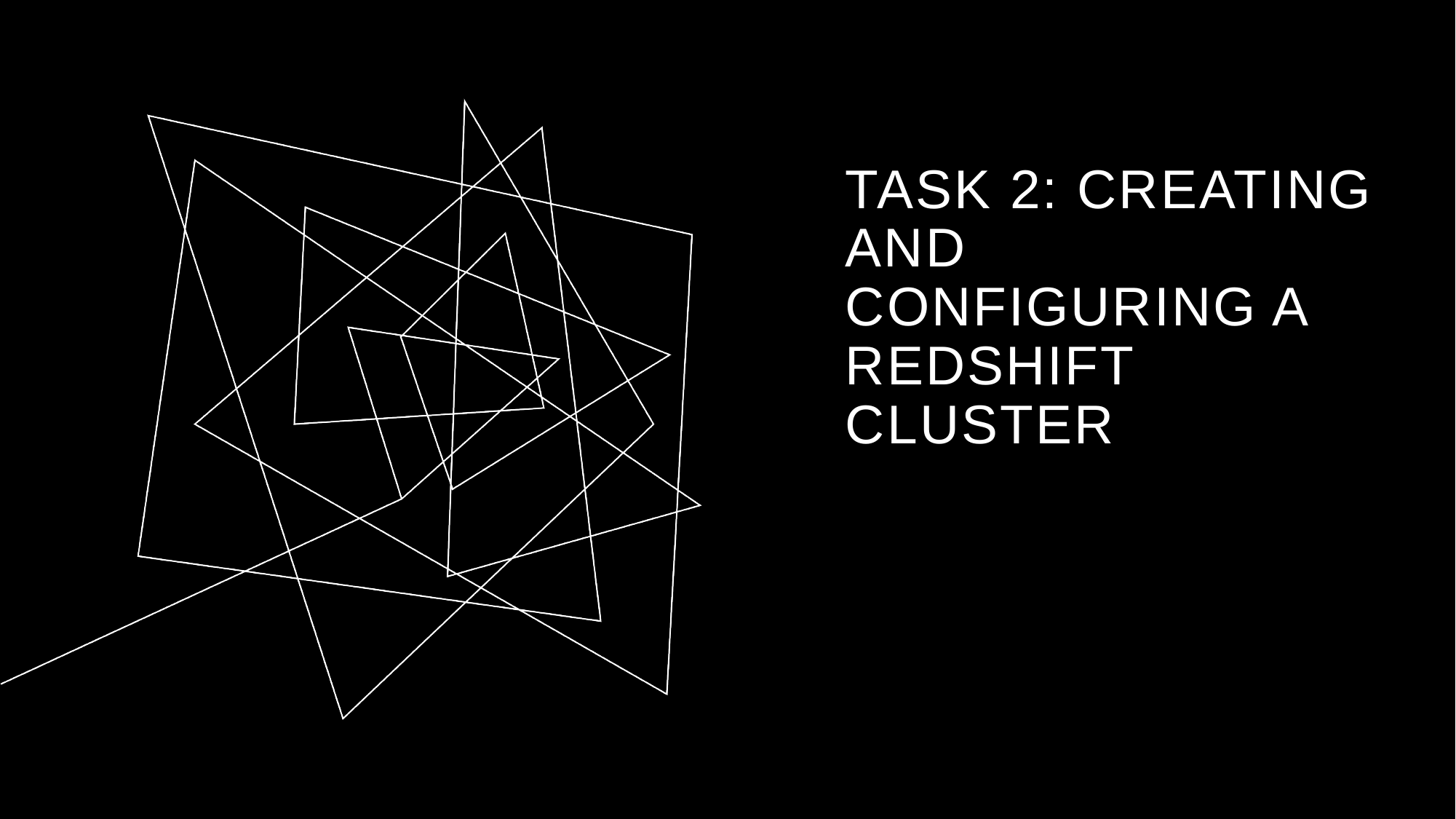

# Task 2: Creating and configuring a Redshift cluster